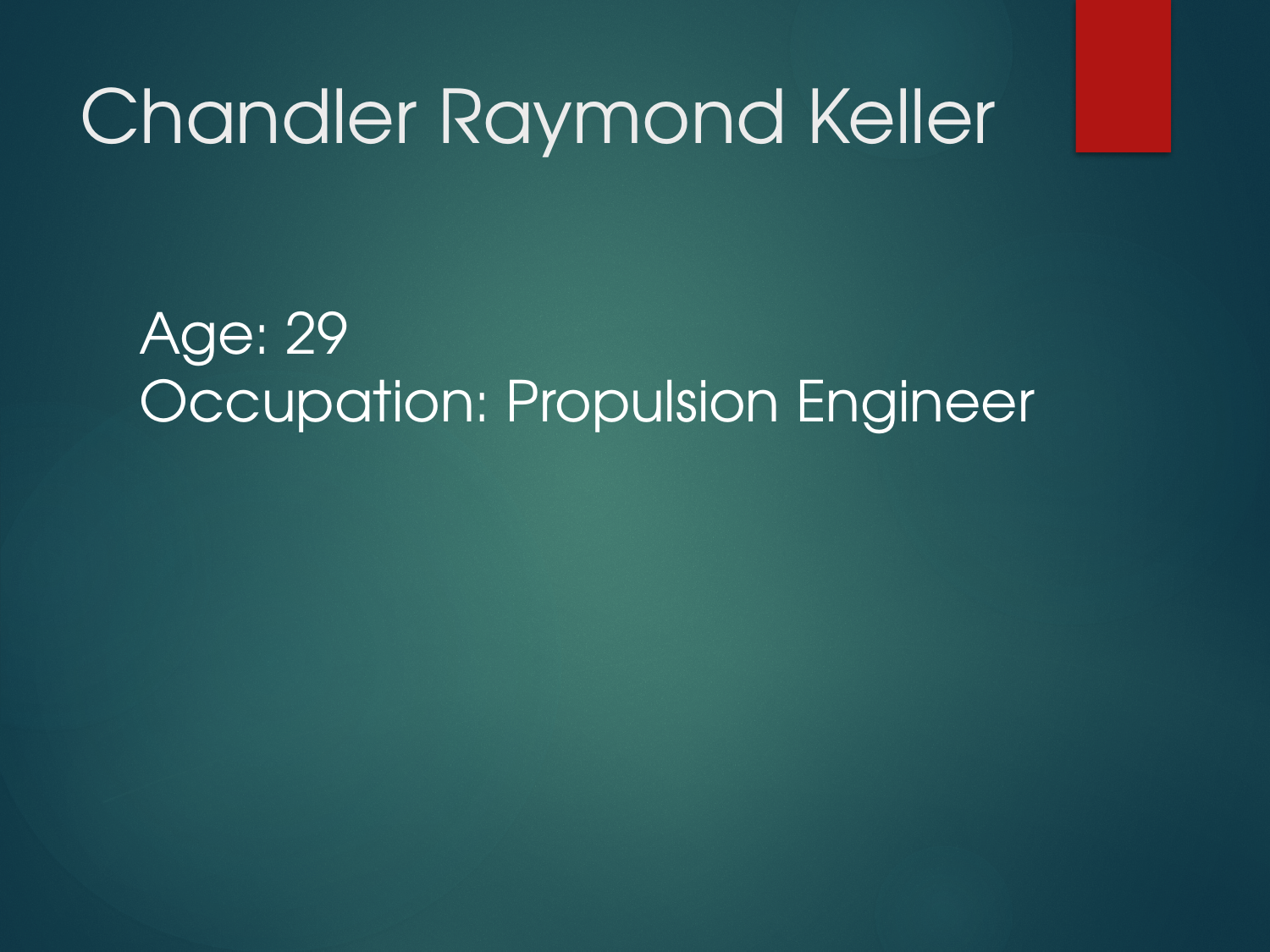

# Chandler Raymond Keller

Age: 29
Occupation: Propulsion Engineer